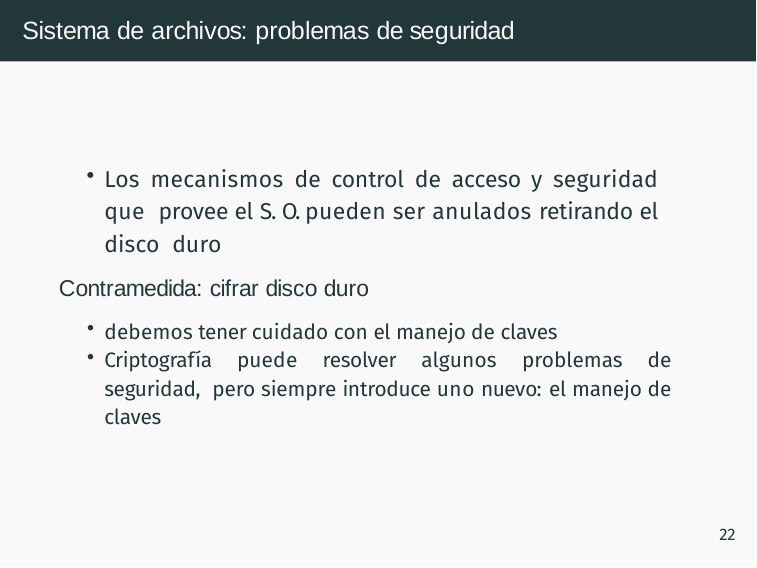

# Sistema de archivos: problemas de seguridad
Los mecanismos de control de acceso y seguridad que  provee el S. O. pueden ser anulados retirando el disco  duro
Contramedida: cifrar disco duro
debemos tener cuidado con el manejo de claves
Criptografía puede resolver algunos problemas de seguridad,  pero siempre introduce uno nuevo: el manejo de claves
22